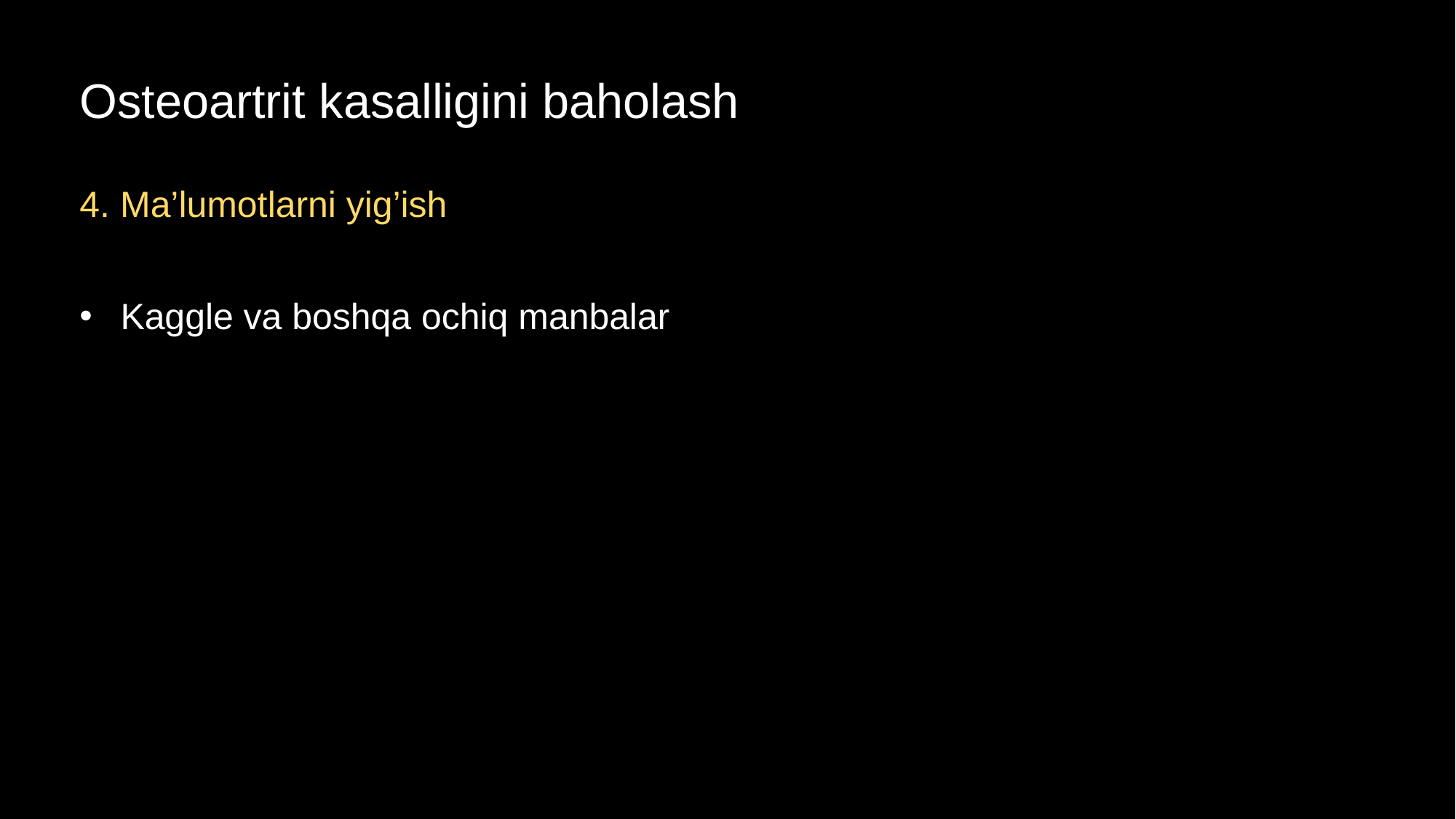

Osteoartrit kasalligini baholash
4. Ma’lumotlarni yig’ish
Kaggle va boshqa ochiq manbalar